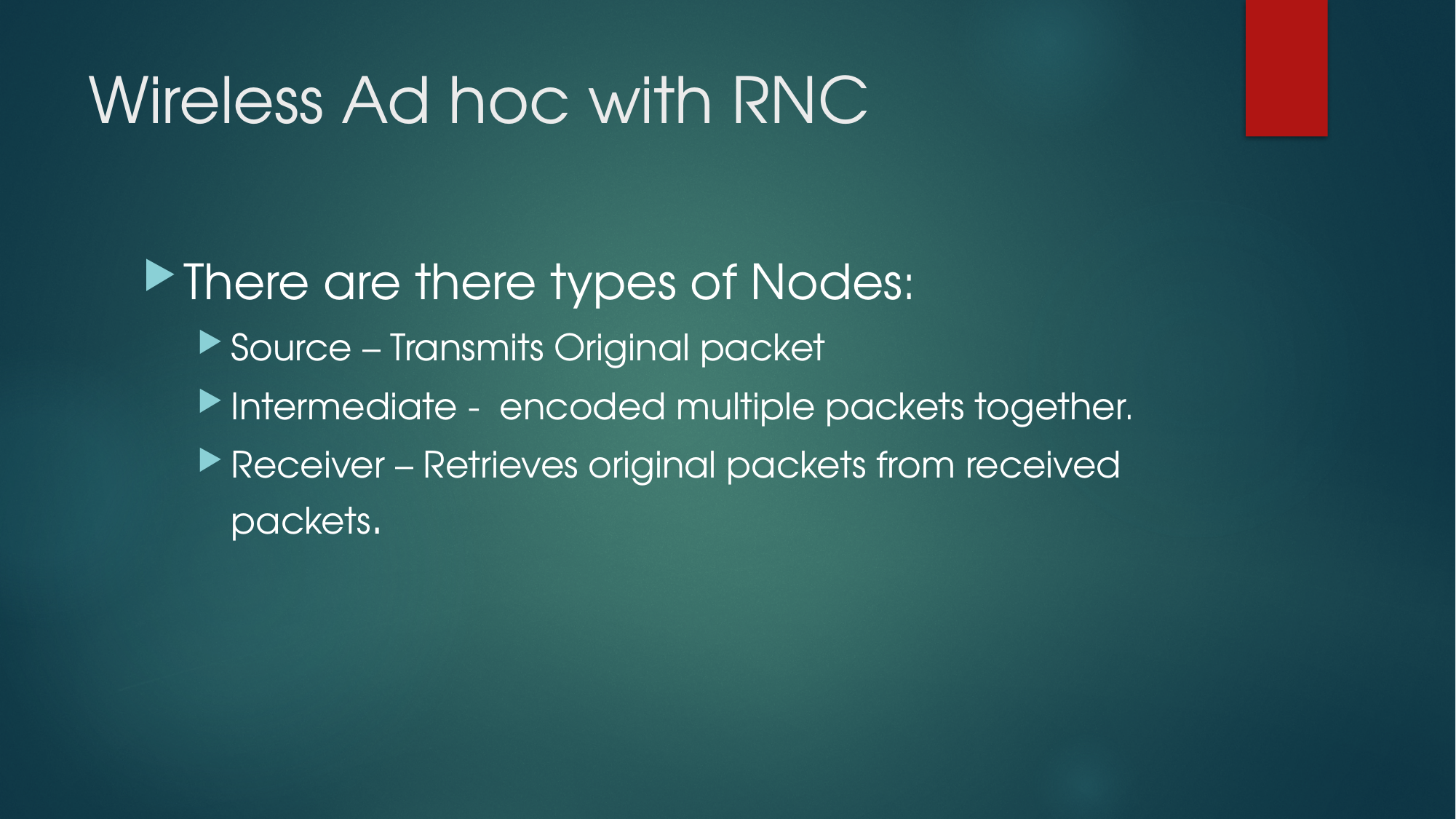

# Wireless Ad hoc with RNC
There are there types of Nodes:
Source – Transmits Original packet
Intermediate -  encoded multiple packets together.
Receiver – Retrieves original packets from received packets.